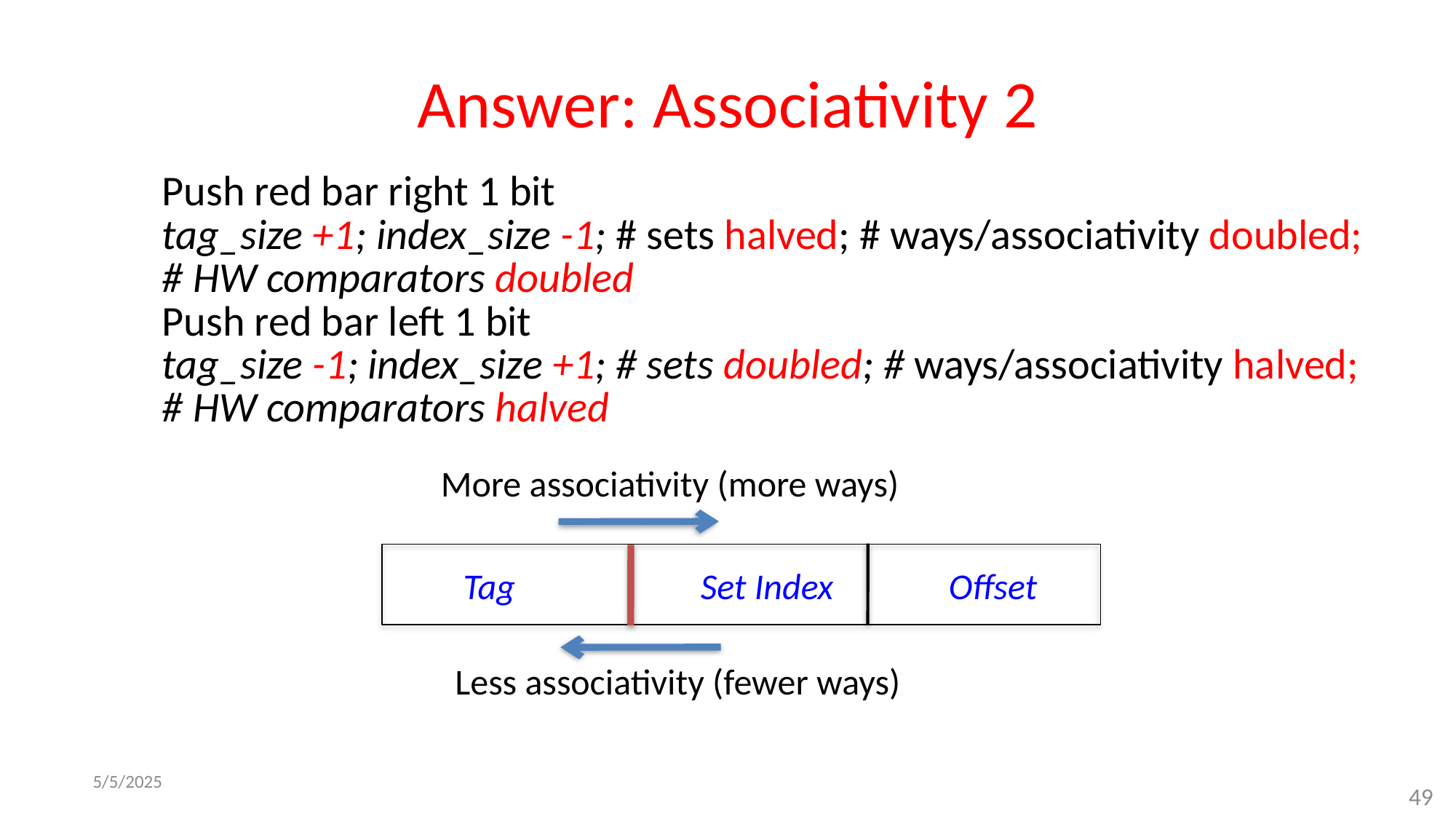

# Answer: Associativity 2
Push red bar right 1 bit
tag_size +1; index_size -1; # sets halved; # ways/associativity doubled;
# HW comparators doubled
Push red bar left 1 bit
tag_size -1; index_size +1; # sets doubled; # ways/associativity halved;
# HW comparators halved

More associativity (more ways)

Tag
Set Index
Offset
Less associativity (fewer ways)
5/5/2025

49